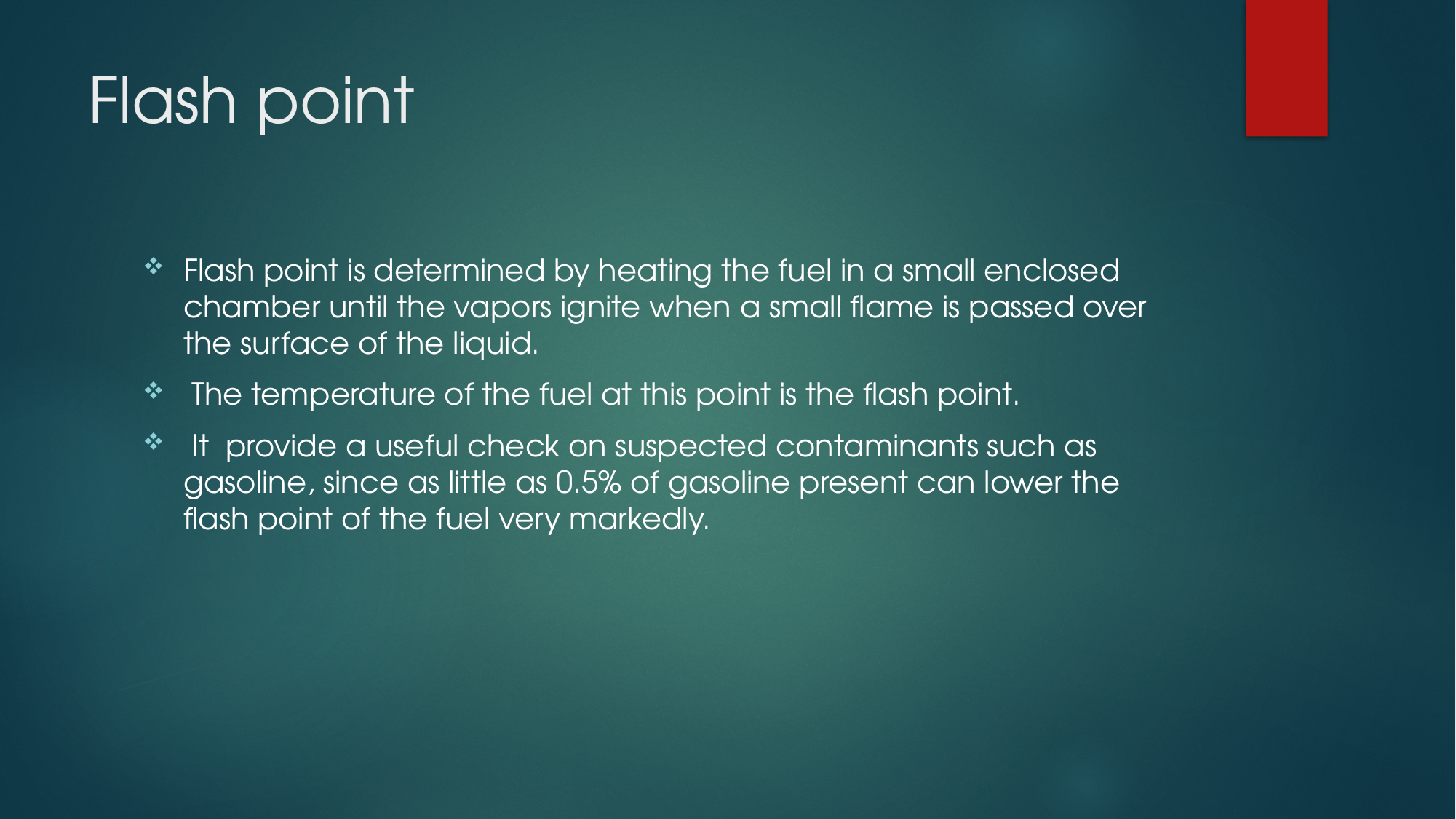

# Flash point
Flash point is determined by heating the fuel in a small enclosed chamber until the vapors ignite when a small flame is passed over the surface of the liquid.
 The temperature of the fuel at this point is the flash point.
 It  provide a useful check on suspected contaminants such as gasoline, since as little as 0.5% of gasoline present can lower the flash point of the fuel very markedly.